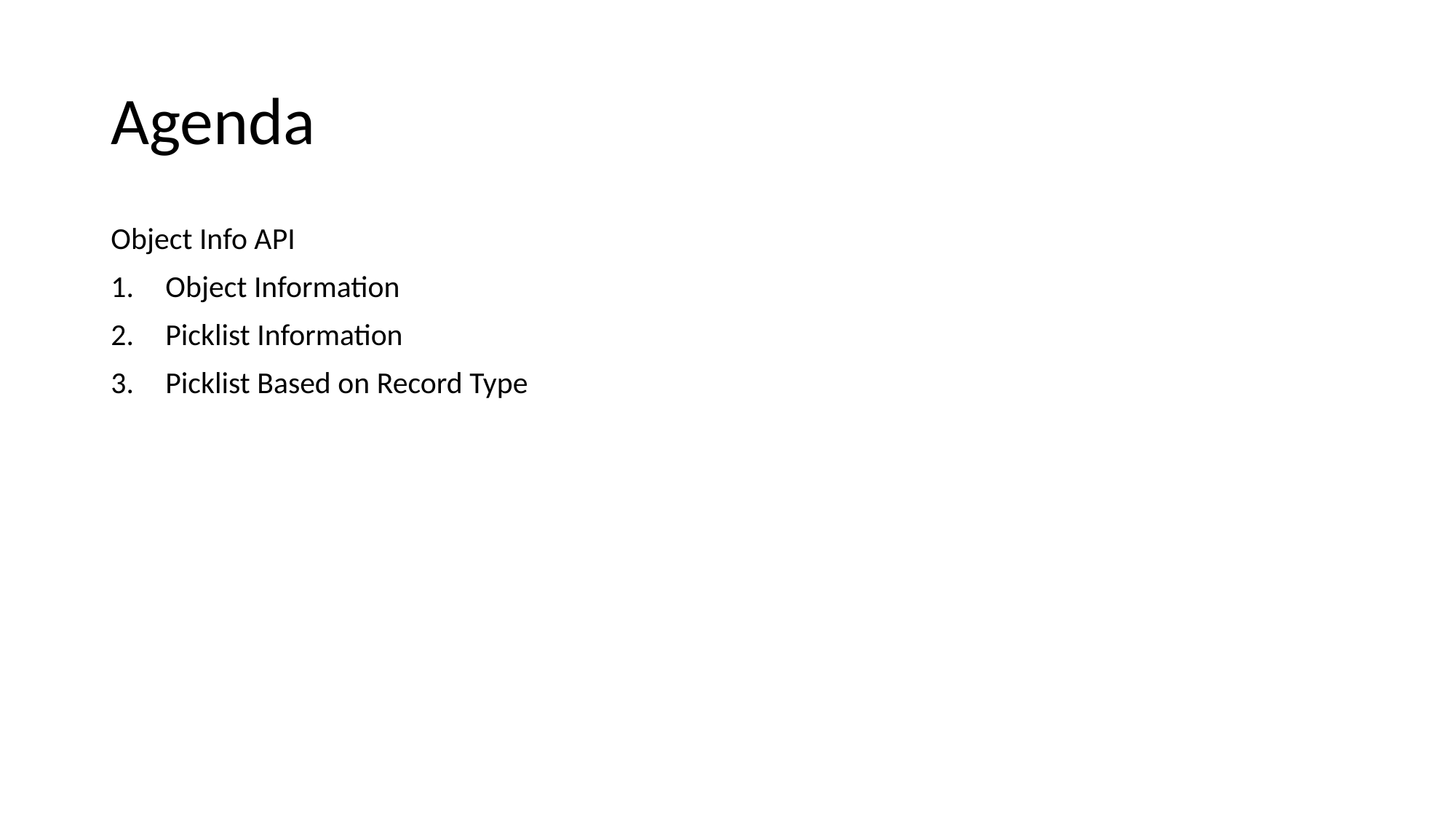

# Agenda
Object Info API
Object Information
Picklist Information
Picklist Based on Record Type